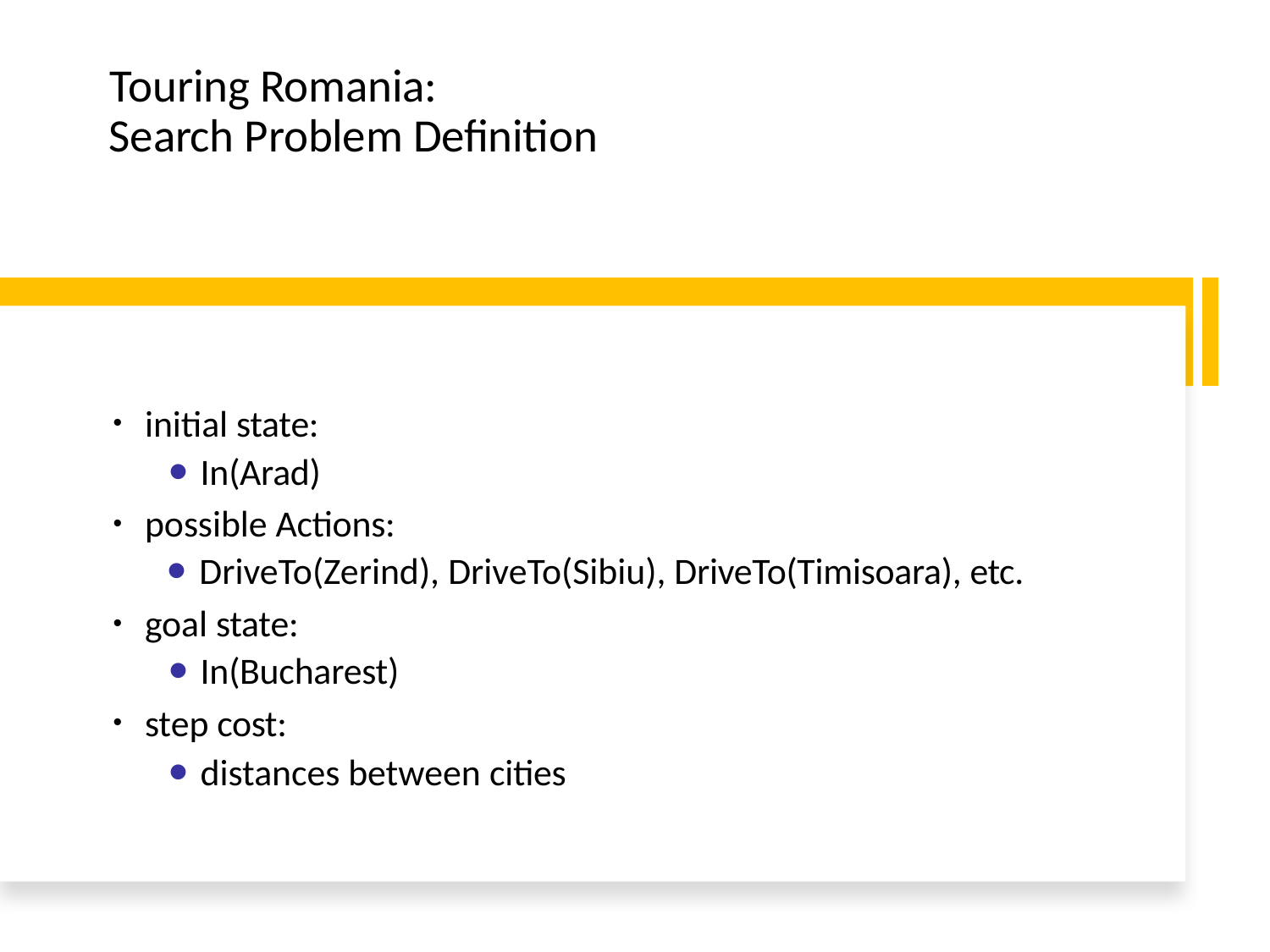

# Touring Romania:
 Search Problem Definition

initial state:
In(Arad)
possible Actions:
DriveTo(Zerind), DriveTo(Sibiu), DriveTo(Timisoara), etc.
goal state:
In(Bucharest)
step cost:
distances between cities